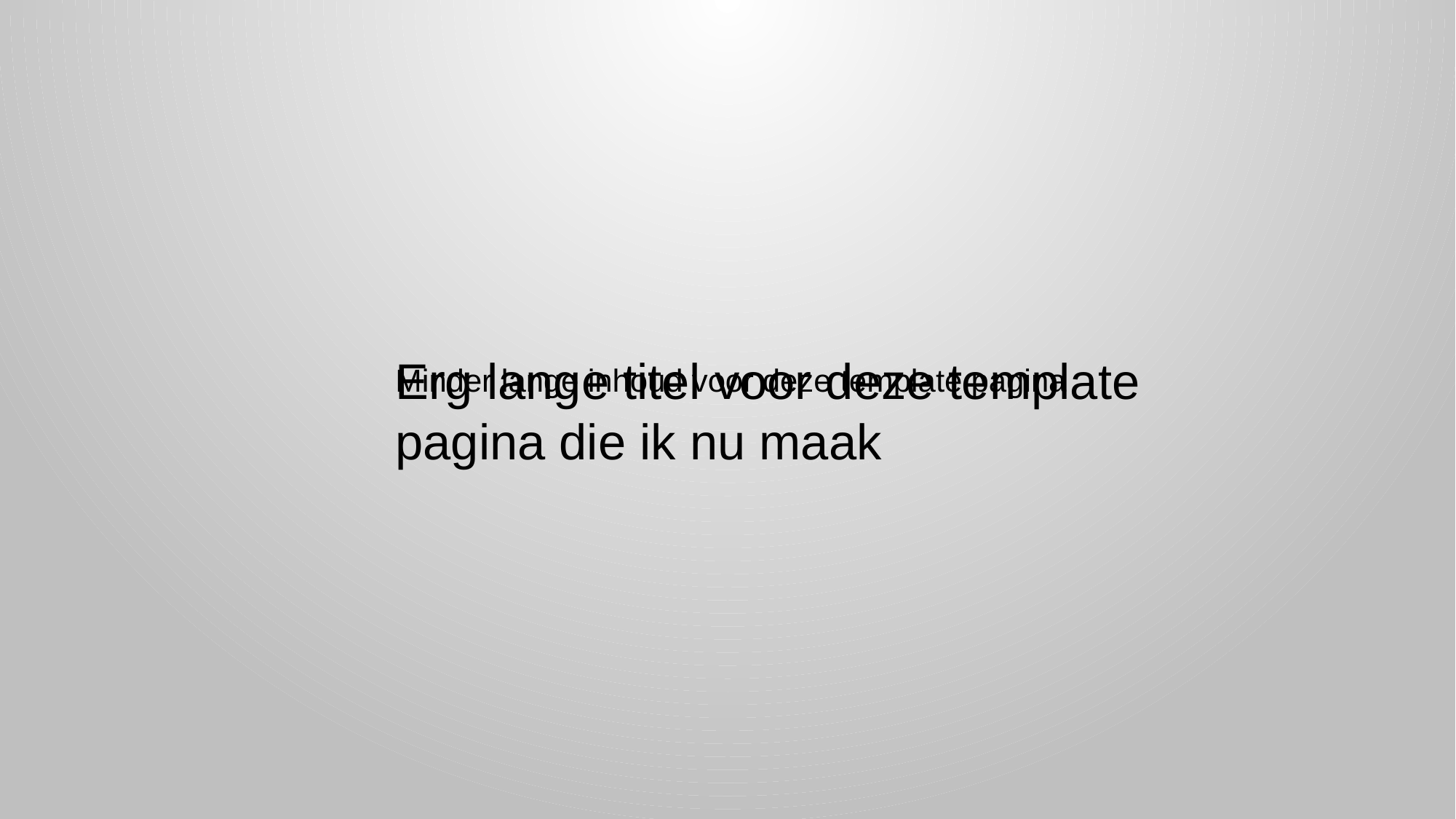

# Erg lange titel voor deze template pagina die ik nu maak
Minder lange inhoud voor deze template pagina